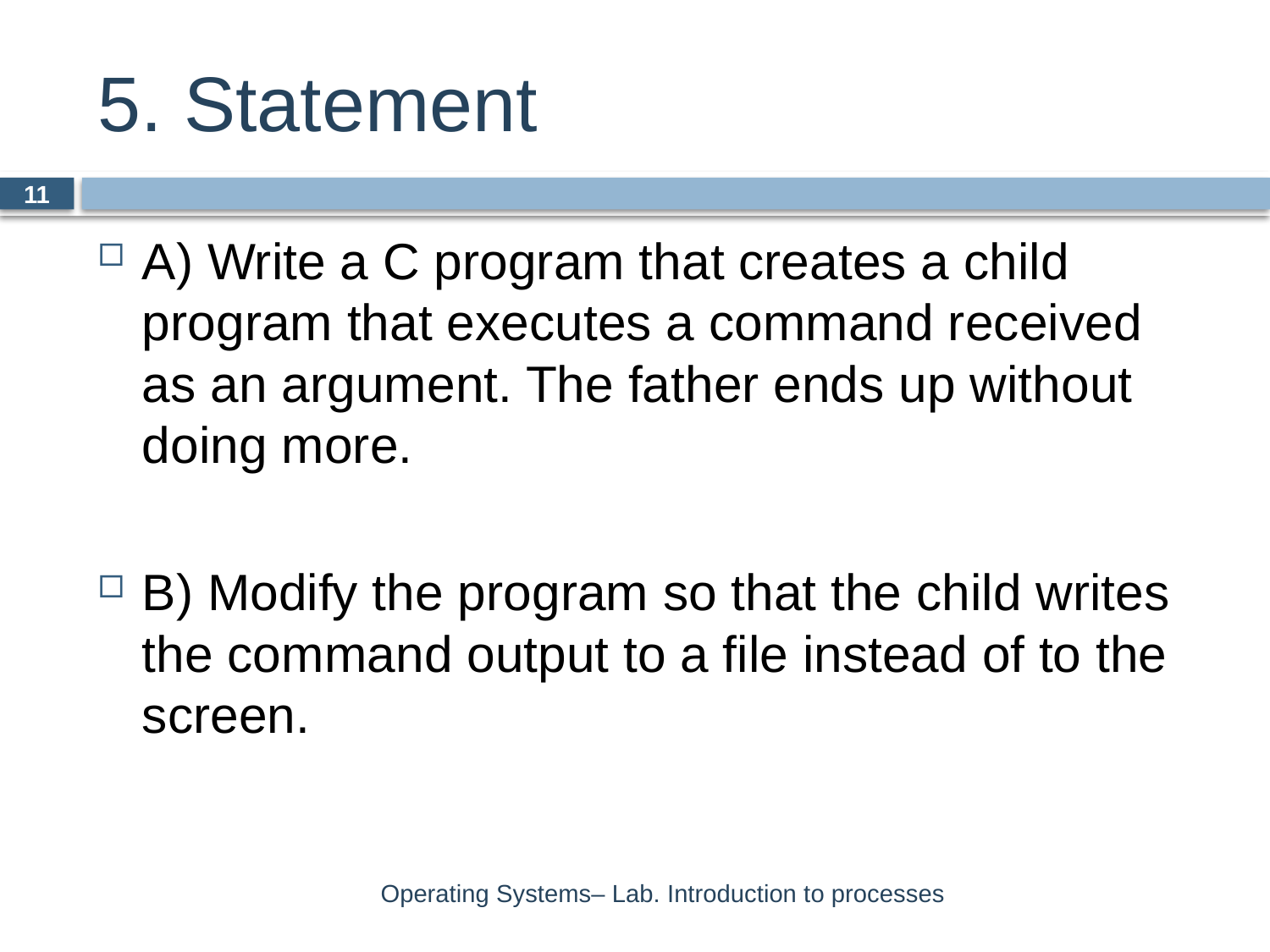

# 5. Statement
11
A) Write a C program that creates a child program that executes a command received as an argument. The father ends up without doing more.

B) Modify the program so that the child writes the command output to a file instead of to the screen.

Operating Systems– Lab. Introduction to processes